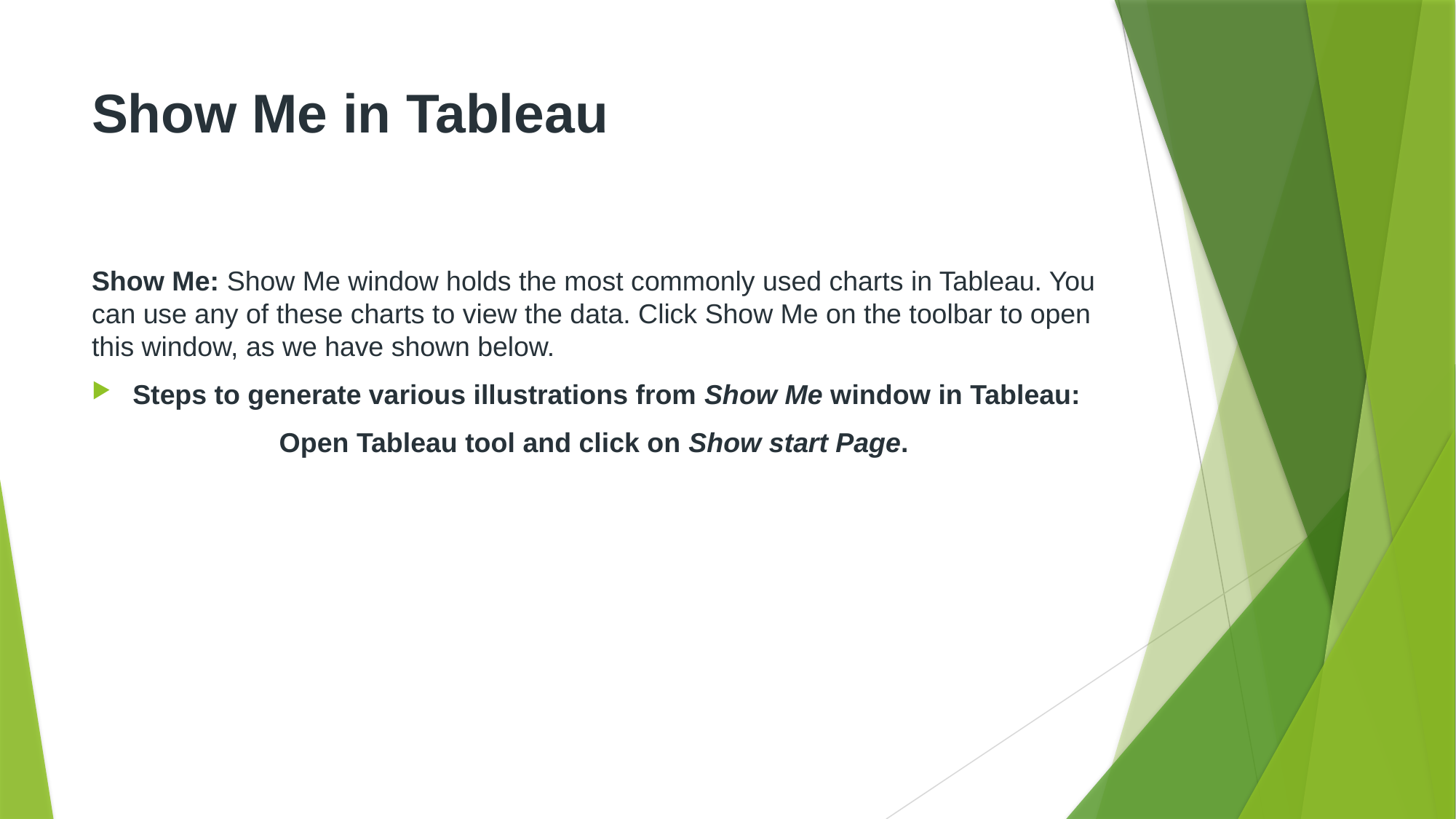

# Show Me in Tableau
Show Me: Show Me window holds the most commonly used charts in Tableau. You can use any of these charts to view the data. Click Show Me on the toolbar to open this window, as we have shown below.
Steps to generate various illustrations from Show Me window in Tableau:
Open Tableau tool and click on Show start Page.